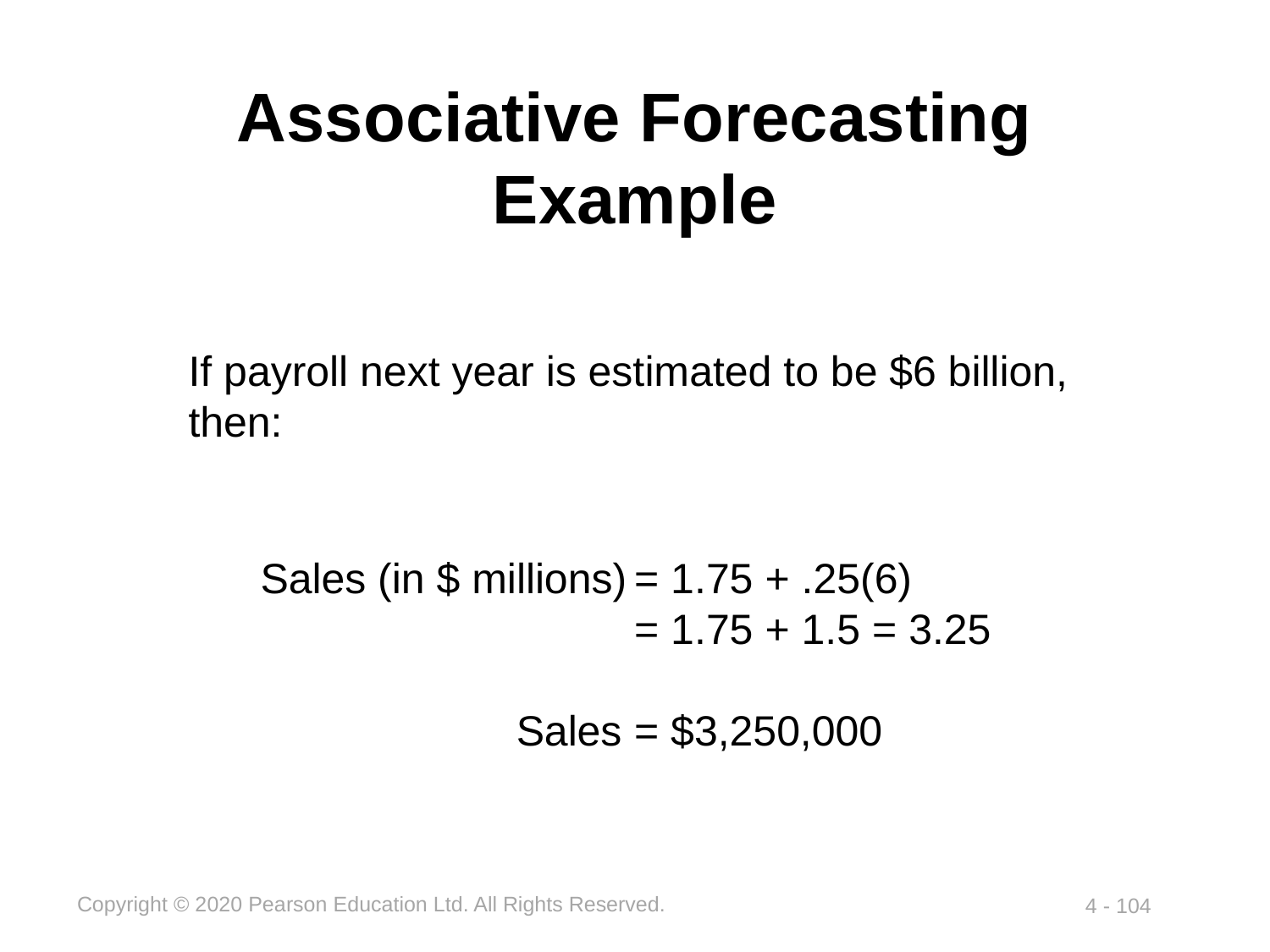

# Associative Forecasting Example
If payroll next year is estimated to be $6 billion, then:
	Sales (in $ millions)	= 1.75 + .25(6)
		= 1.75 + 1.5 = 3.25

	Sales	= $3,250,000